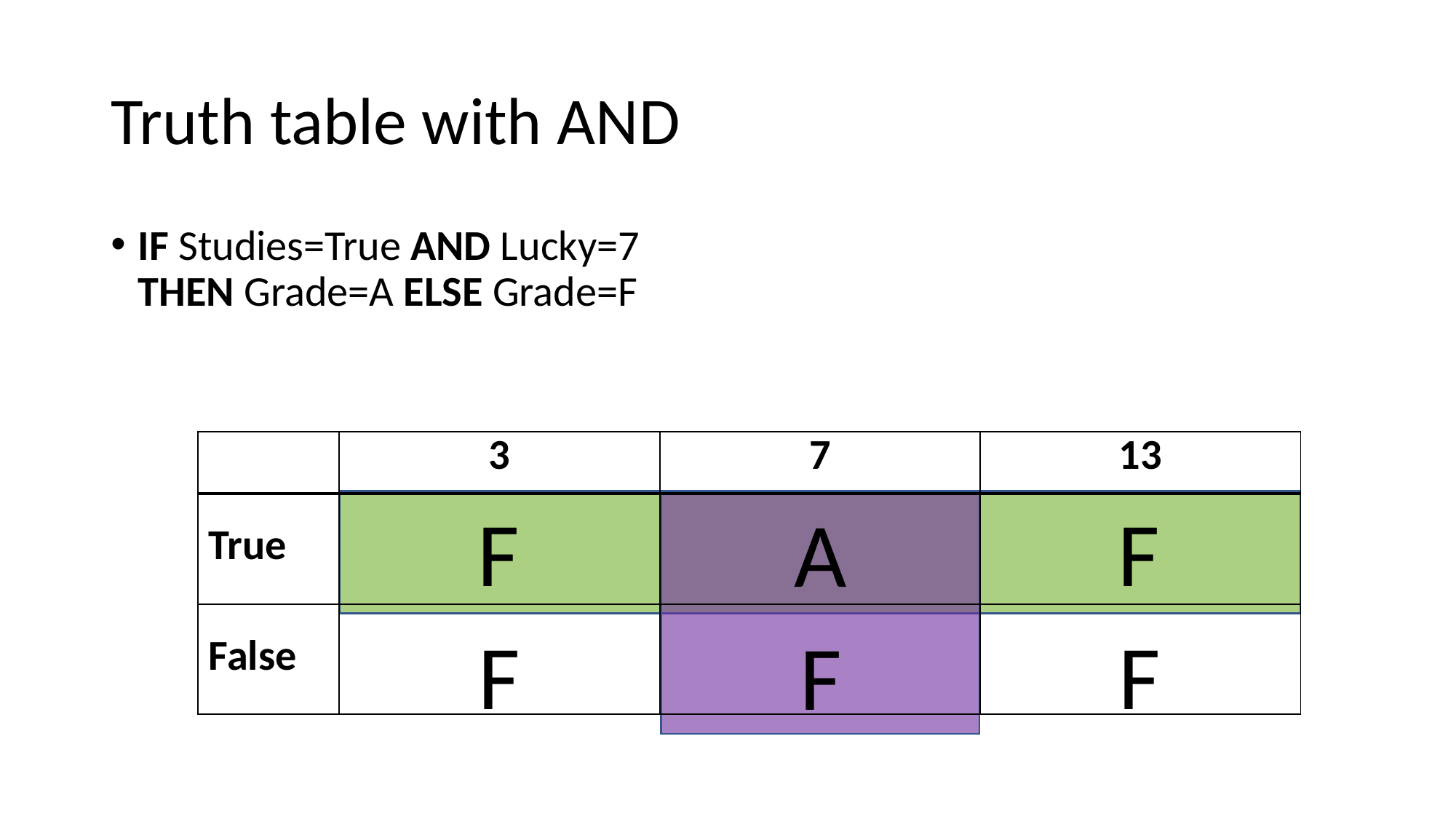

# Truth table with AND
IF Studies=True AND Lucky=7
THEN Grade=A ELSE Grade=F

|  | 3 | 7 | 13 |
| --- | --- | --- | --- |
| True |  |  |  |
| False |  |  |  |
F
F

A
F
F
F